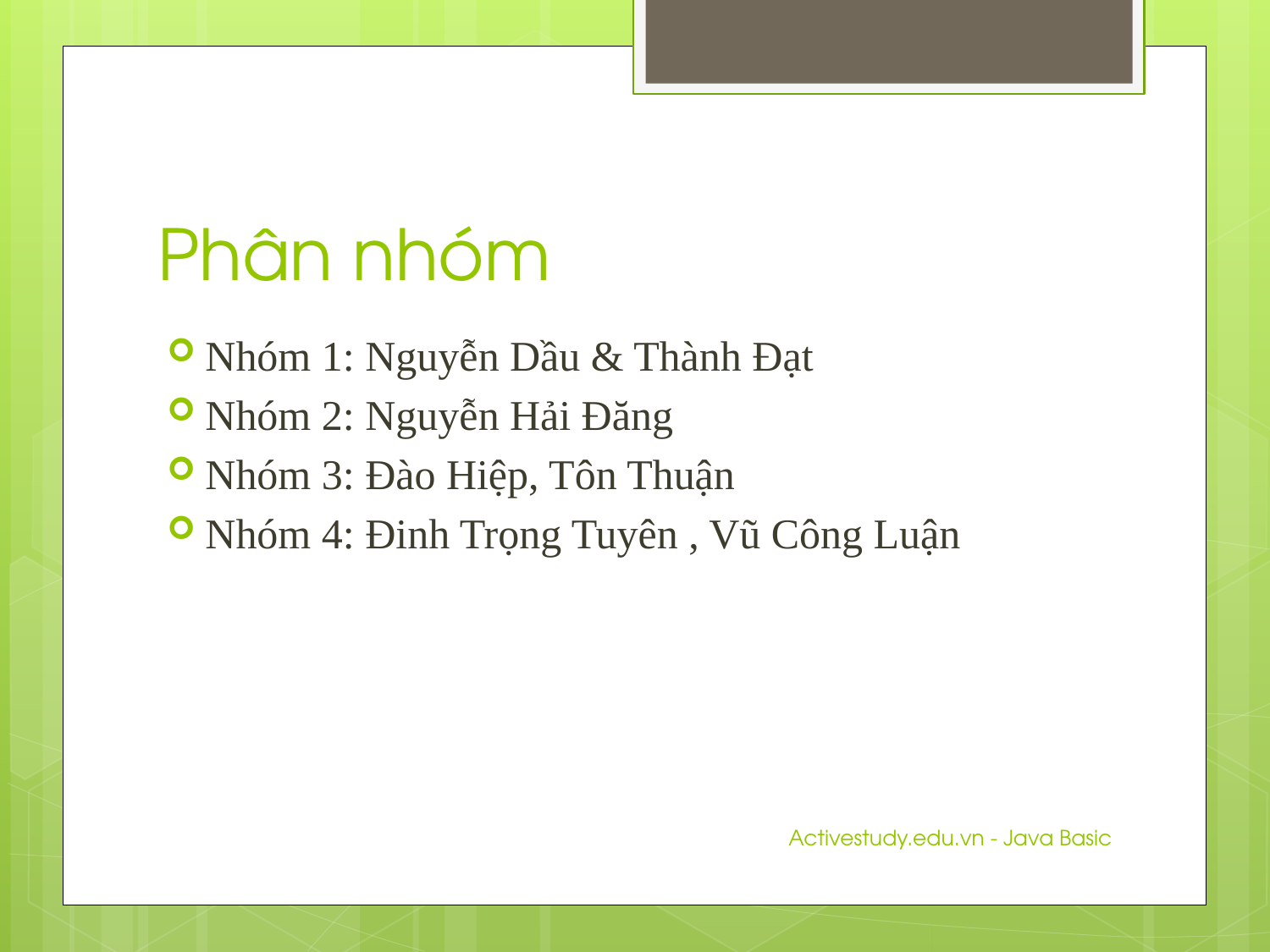

# Phân nhóm
Nhóm 1: Nguyễn Dầu & Thành Đạt
Nhóm 2: Nguyễn Hải Đăng
Nhóm 3: Đào Hiệp, Tôn Thuận
Nhóm 4: Đinh Trọng Tuyên , Vũ Công Luận
Activestudy.edu.vn - Java Basic